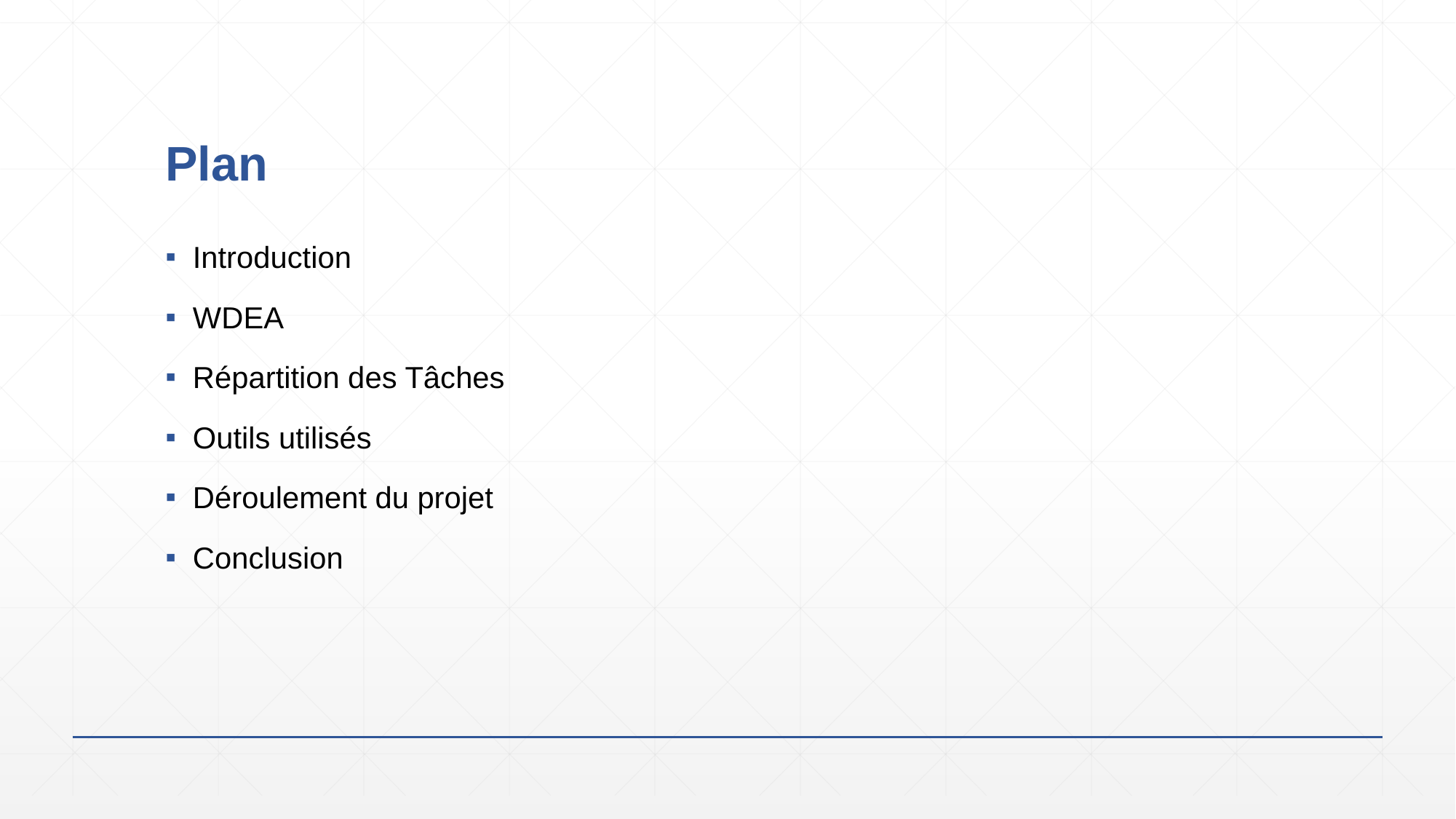

# Plan
Introduction
WDEA
Répartition des Tâches
Outils utilisés
Déroulement du projet
Conclusion